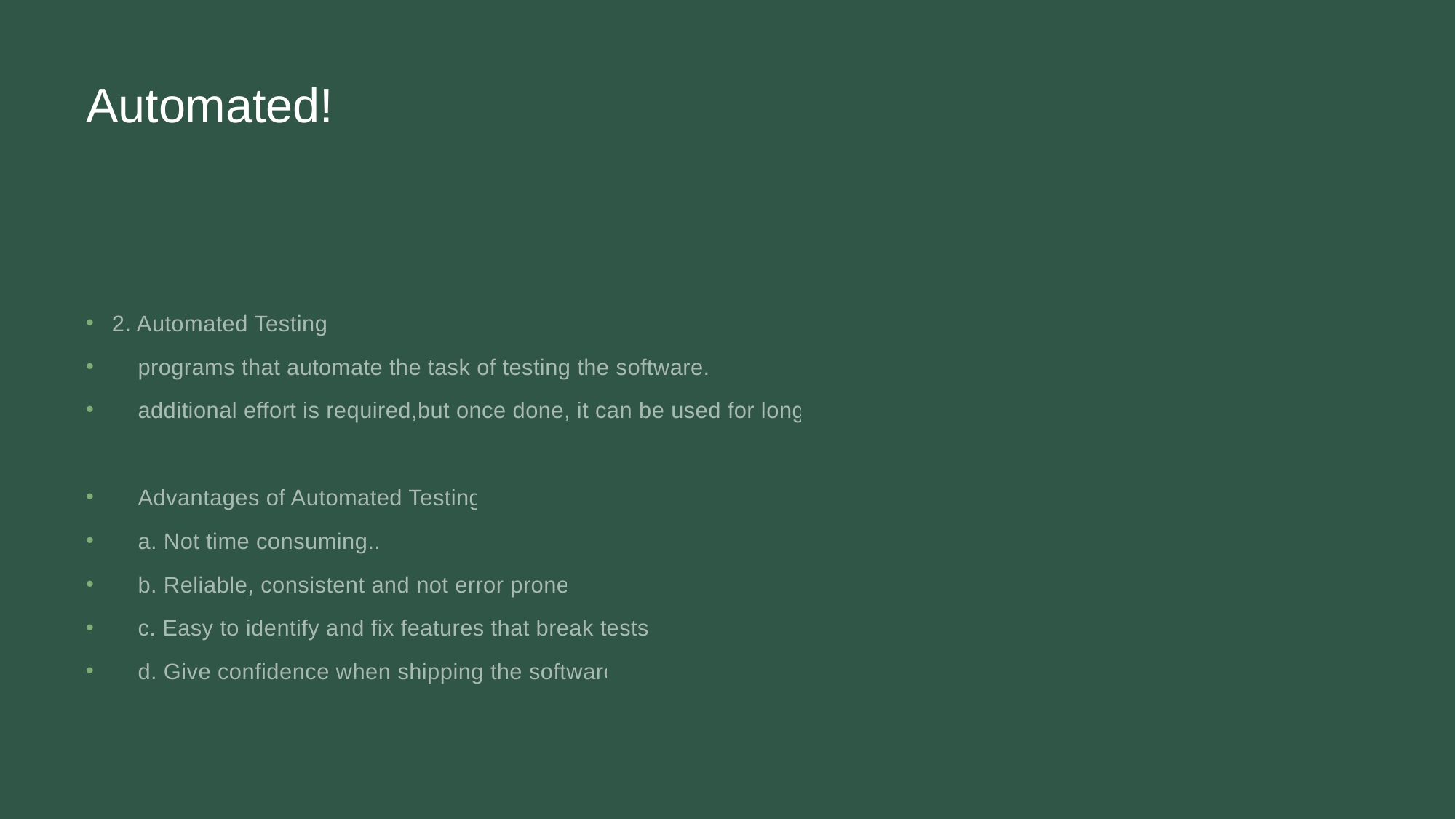

# Automated!
2. Automated Testing:
    programs that automate the task of testing the software....
    additional effort is required,but once done, it can be used for long...

    Advantages of Automated Testing:
    a. Not time consuming...
    b. Reliable, consistent and not error prone..
    c. Easy to identify and fix features that break tests...
    d. Give confidence when shipping the software.